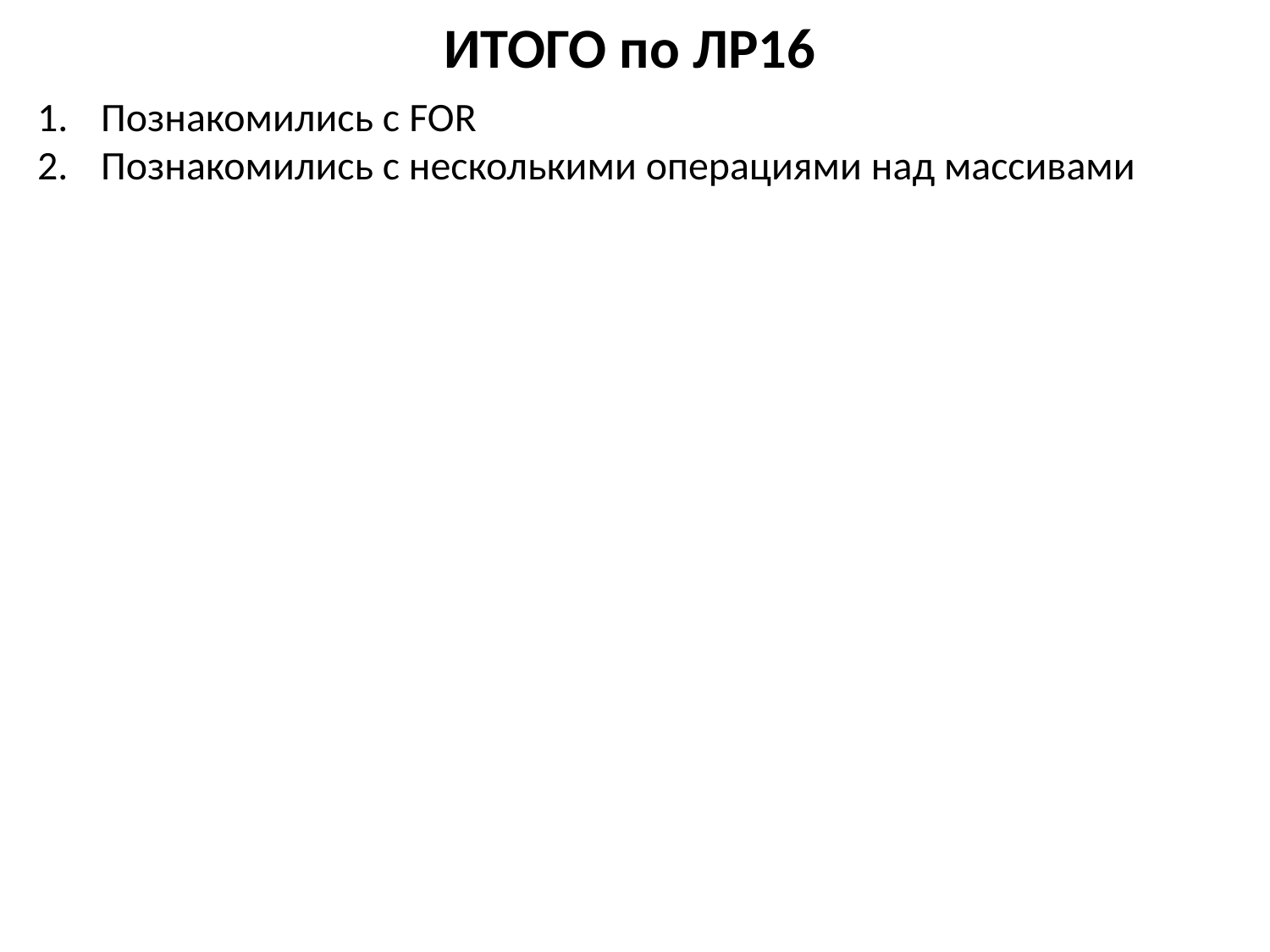

# ИТОГО по ЛР16
Познакомились с FOR
Познакомились с несколькими операциями над массивами